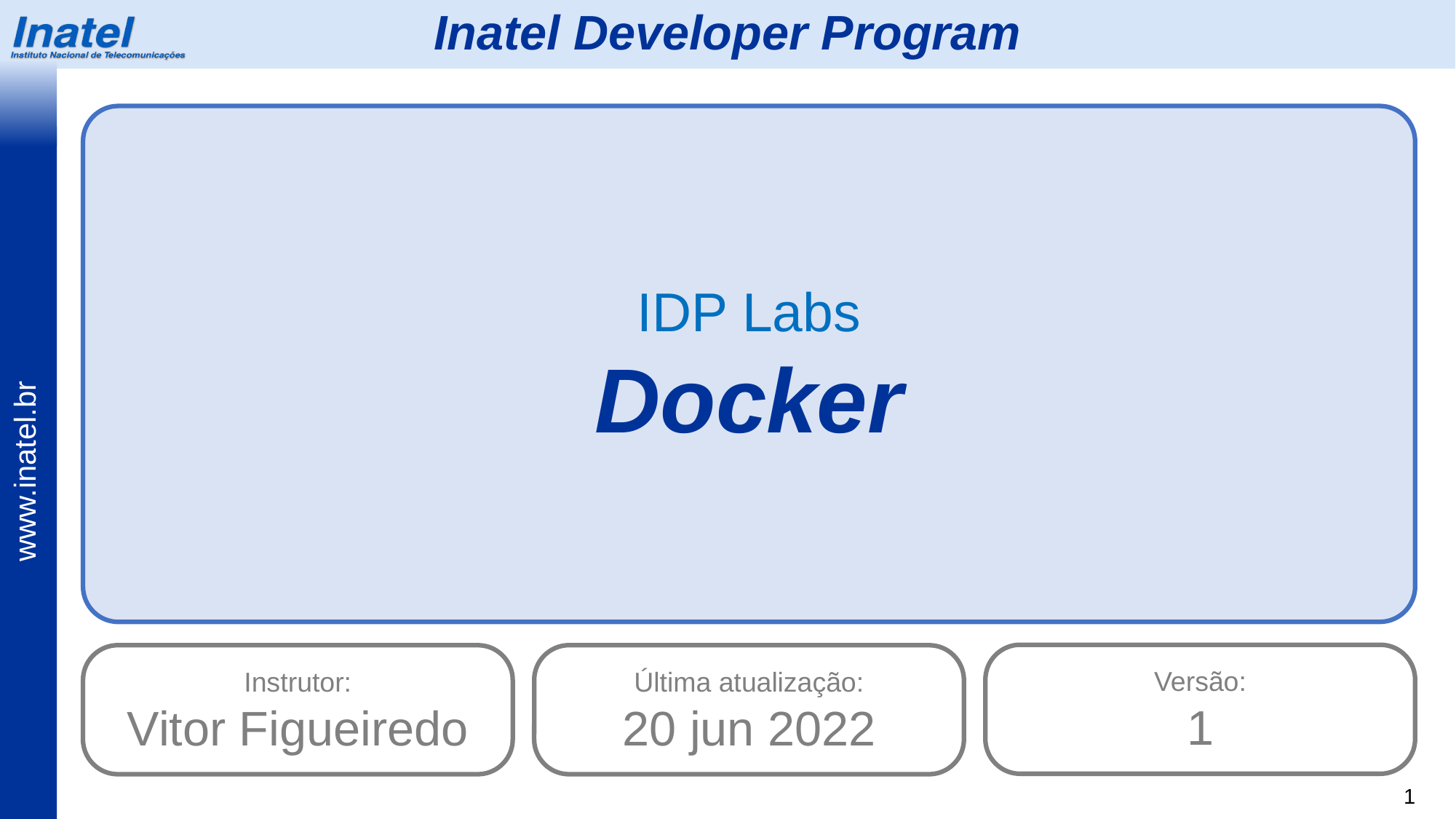

Inatel Developer Program
IDP Labs
Docker
Versão:
1
Instrutor:
Vitor Figueiredo
Última atualização:
20 jun 2022